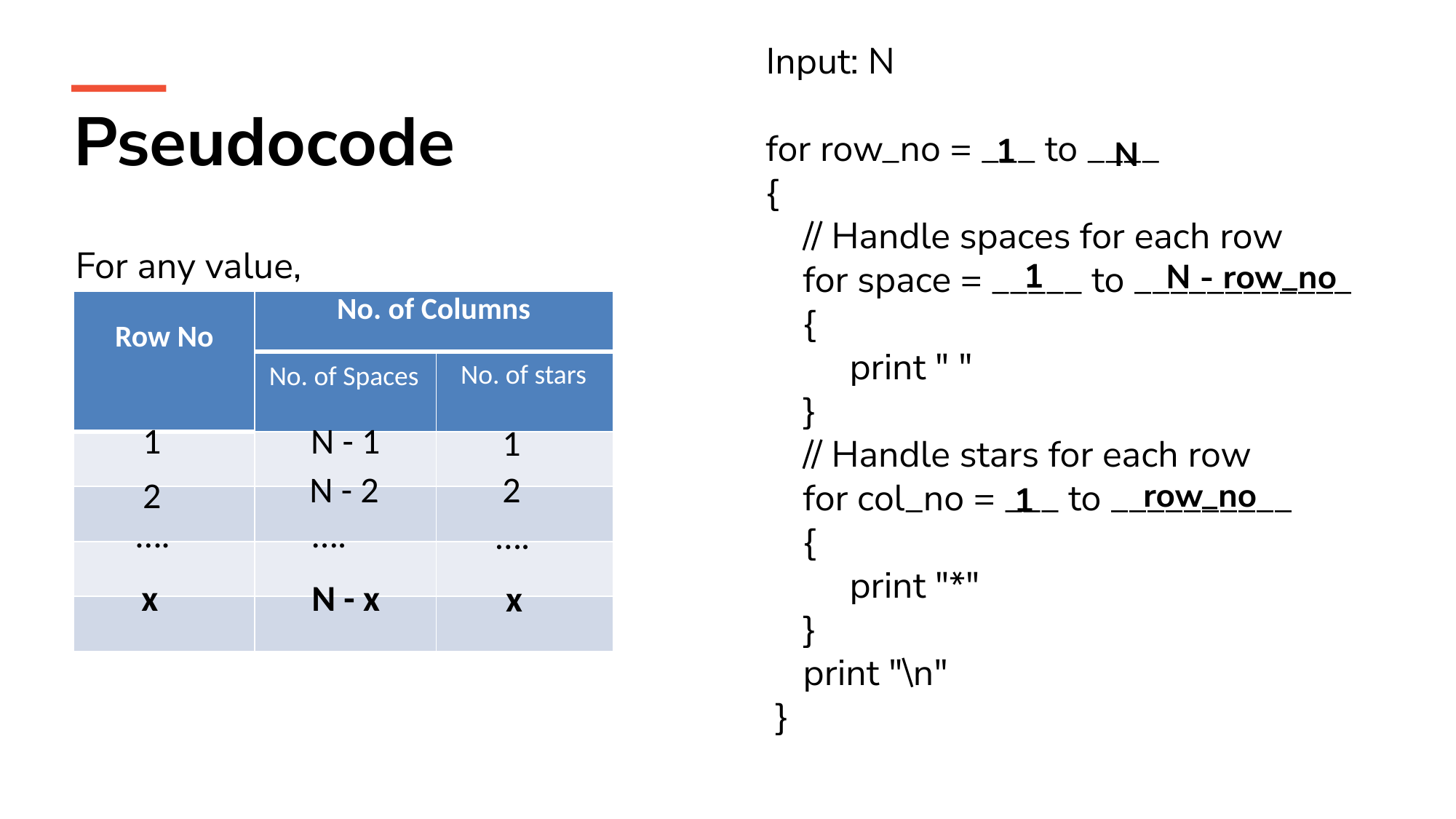

Input: N

  for row_no = ___ to ____
  {
      // Handle spaces for each row
      for space = _____ to ____________
      {
           print " "
      }
      // Handle stars for each row
      for col_no = ___ to __________
      {
           print "*"
      }
      print "\n"
   }

Pseudocode
1
N
For any value,
N - row_no
1
| Row No | No. of Columns |  |
| --- | --- | --- |
|  |  |  |
|  |  |  |
|  |  |  |
|  |  |  |
|  |  |  |
No. of stars
No. of Spaces
1
N - 1
1
2
N - 2
row_no
2
1
….
….
….
x
N - x
x